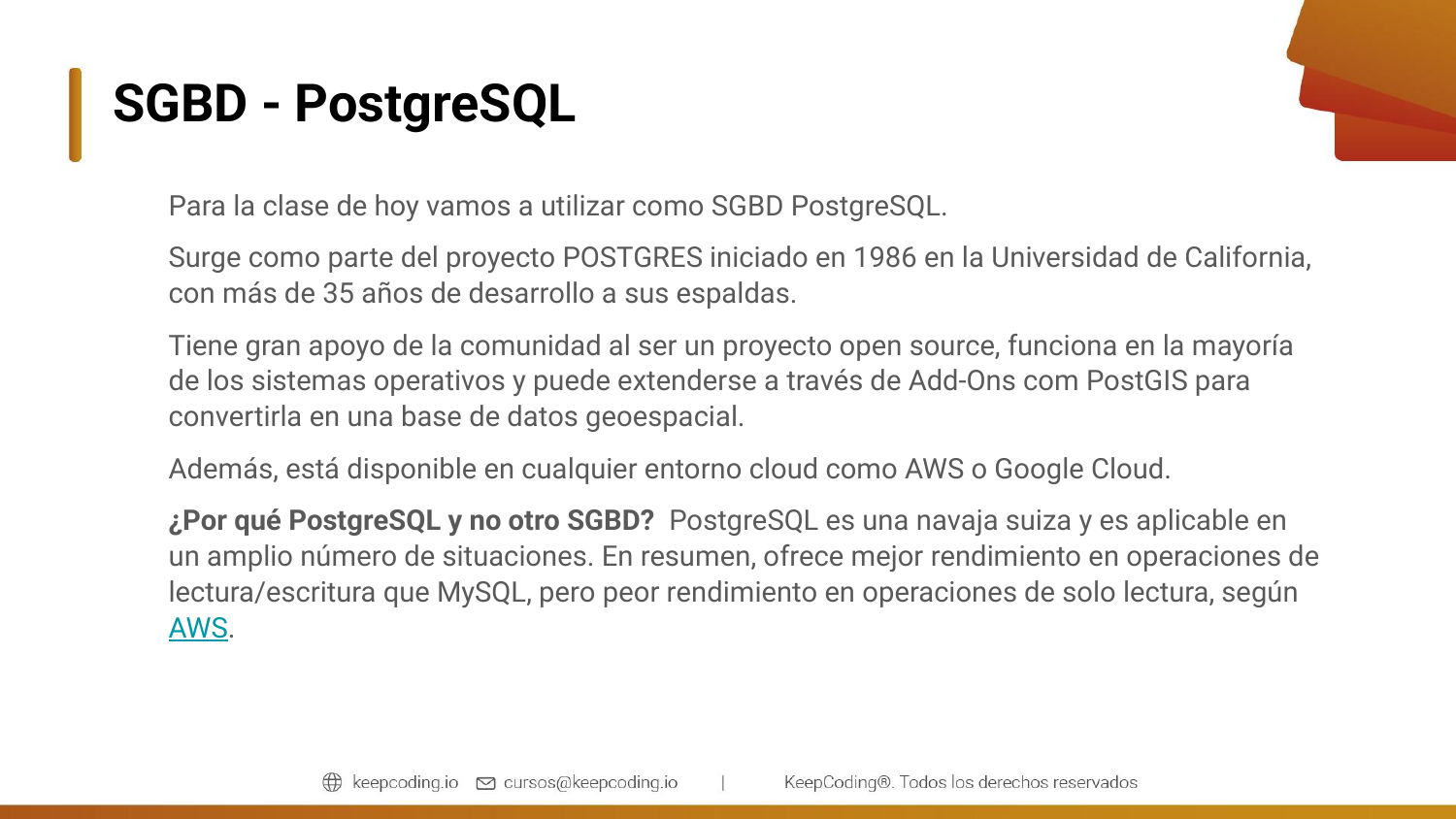

# SGBD - PostgreSQL
Para la clase de hoy vamos a utilizar como SGBD PostgreSQL.
Surge como parte del proyecto POSTGRES iniciado en 1986 en la Universidad de California, con más de 35 años de desarrollo a sus espaldas.
Tiene gran apoyo de la comunidad al ser un proyecto open source, funciona en la mayoría de los sistemas operativos y puede extenderse a través de Add-Ons com PostGIS para convertirla en una base de datos geoespacial.
Además, está disponible en cualquier entorno cloud como AWS o Google Cloud.
¿Por qué PostgreSQL y no otro SGBD?  PostgreSQL es una navaja suiza y es aplicable en un amplio número de situaciones. En resumen, ofrece mejor rendimiento en operaciones de lectura/escritura que MySQL, pero peor rendimiento en operaciones de solo lectura, según AWS.